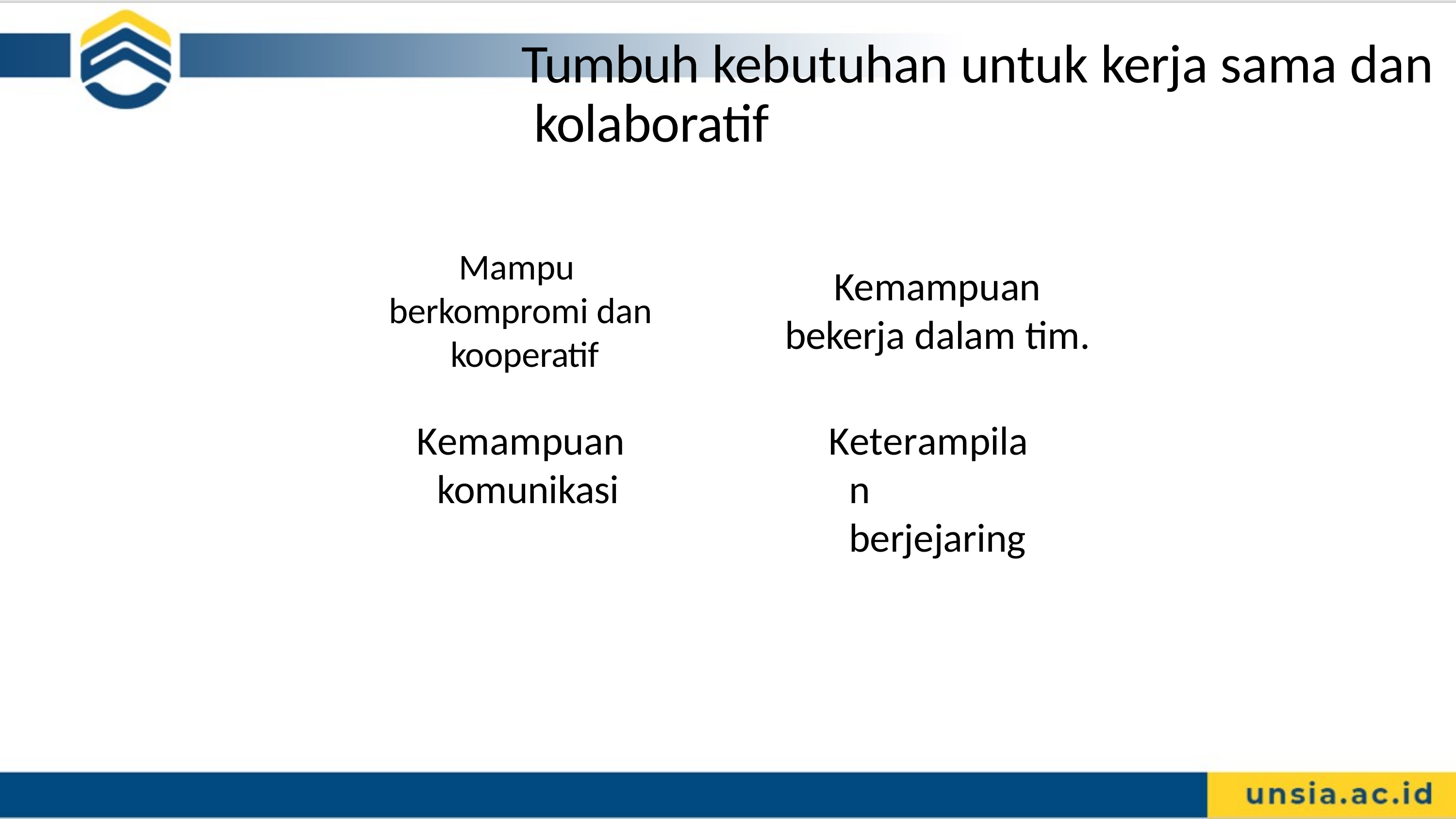

# Tumbuh kebutuhan untuk kerja sama dan  kolaboratif
Mampu  berkompromi dan  kooperatif
Kemampuan  bekerja dalam tim.
Kemampuan  komunikasi
Keterampilan  berjejaring